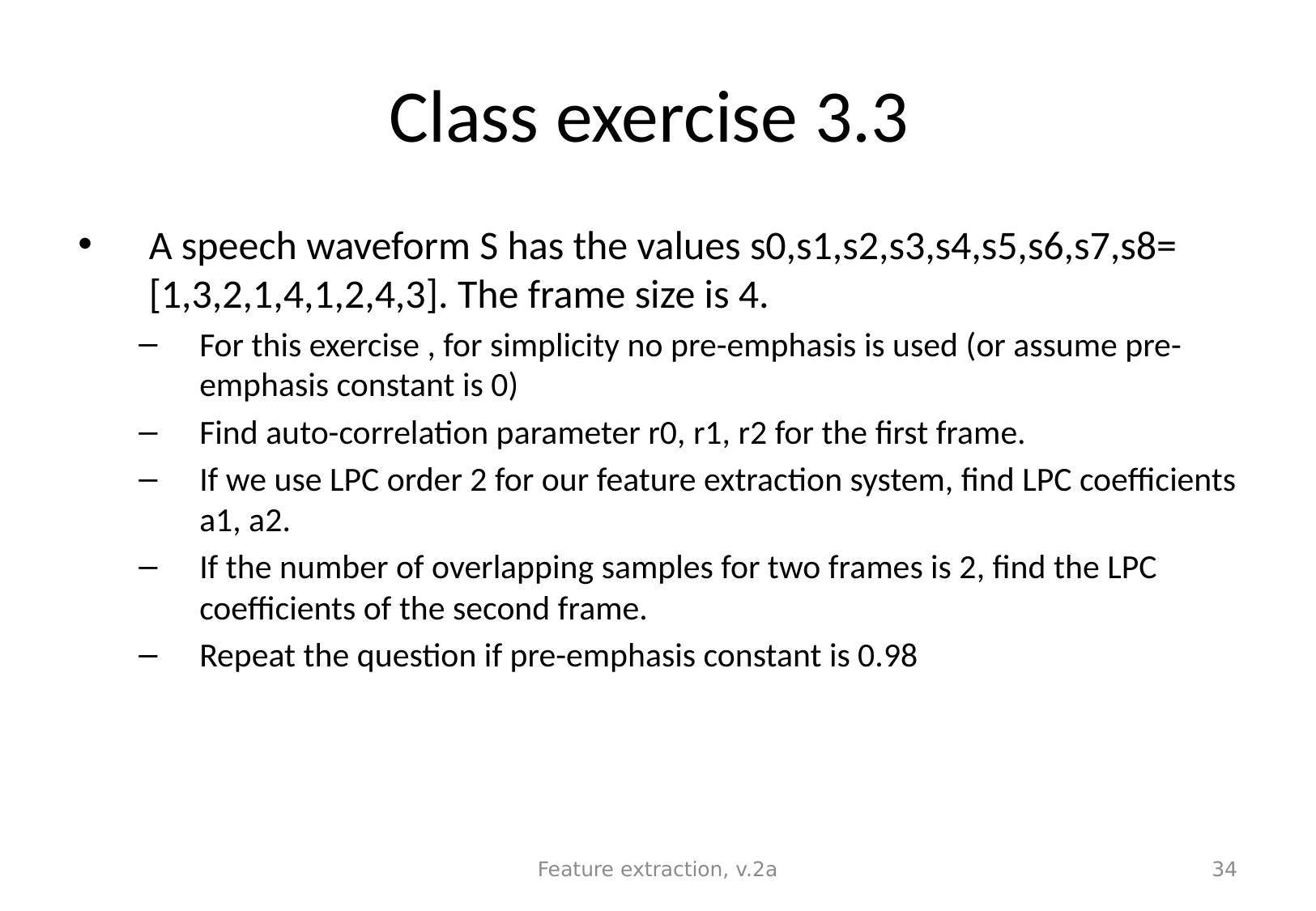

# Class exercise 3.3
A speech waveform S has the values s0,s1,s2,s3,s4,s5,s6,s7,s8= [1,3,2,1,4,1,2,4,3]. The frame size is 4.
For this exercise , for simplicity no pre-emphasis is used (or assume pre-emphasis constant is 0)
Find auto-correlation parameter r0, r1, r2 for the first frame.
If we use LPC order 2 for our feature extraction system, find LPC coefficients a1, a2.
If the number of overlapping samples for two frames is 2, find the LPC coefficients of the second frame.
Repeat the question if pre-emphasis constant is 0.98

Feature extraction, v.2a
34